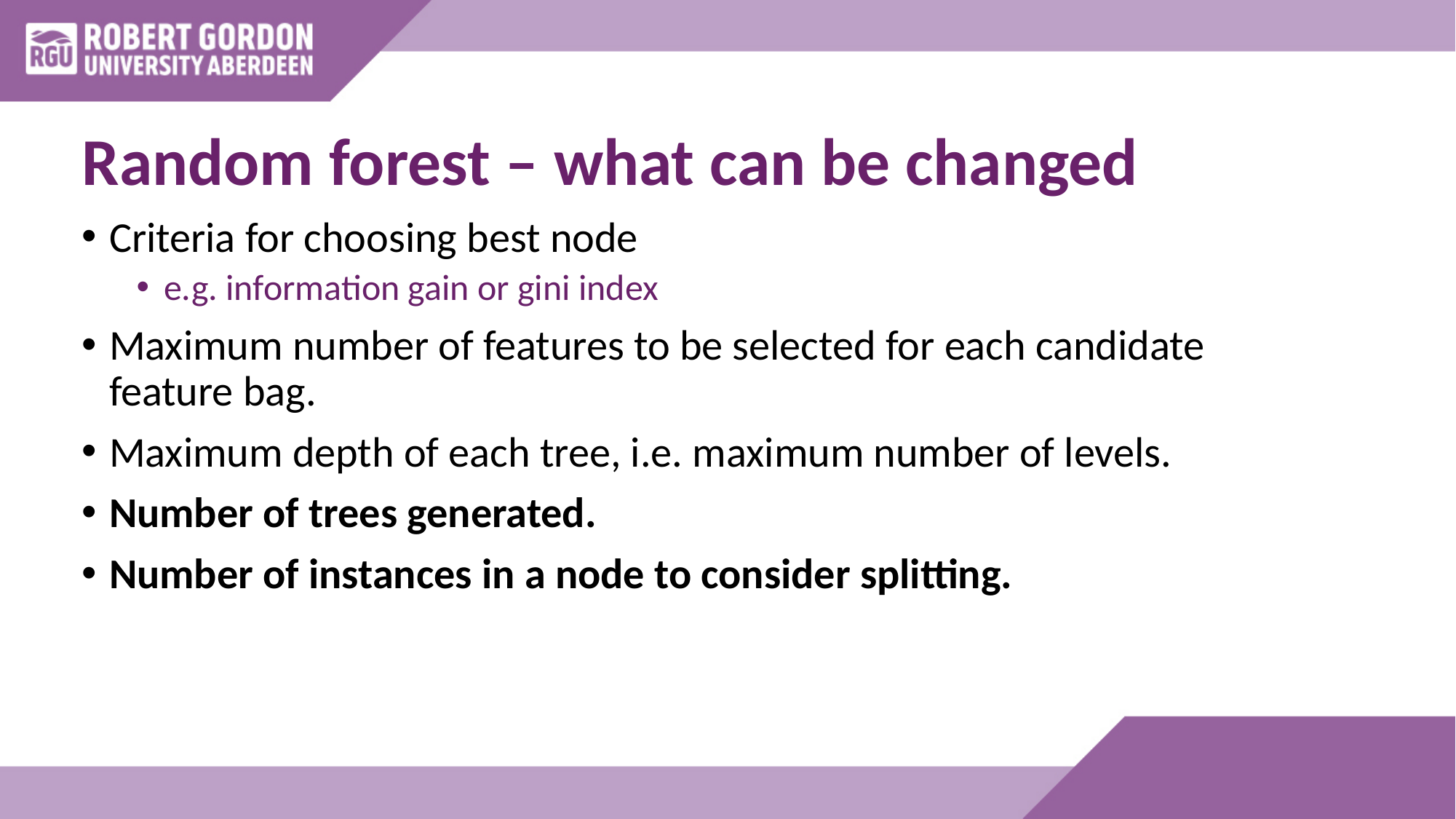

# Random forest – what can be changed
Criteria for choosing best node
e.g. information gain or gini index
Maximum number of features to be selected for each candidate feature bag.
Maximum depth of each tree, i.e. maximum number of levels.
Number of trees generated.
Number of instances in a node to consider splitting.